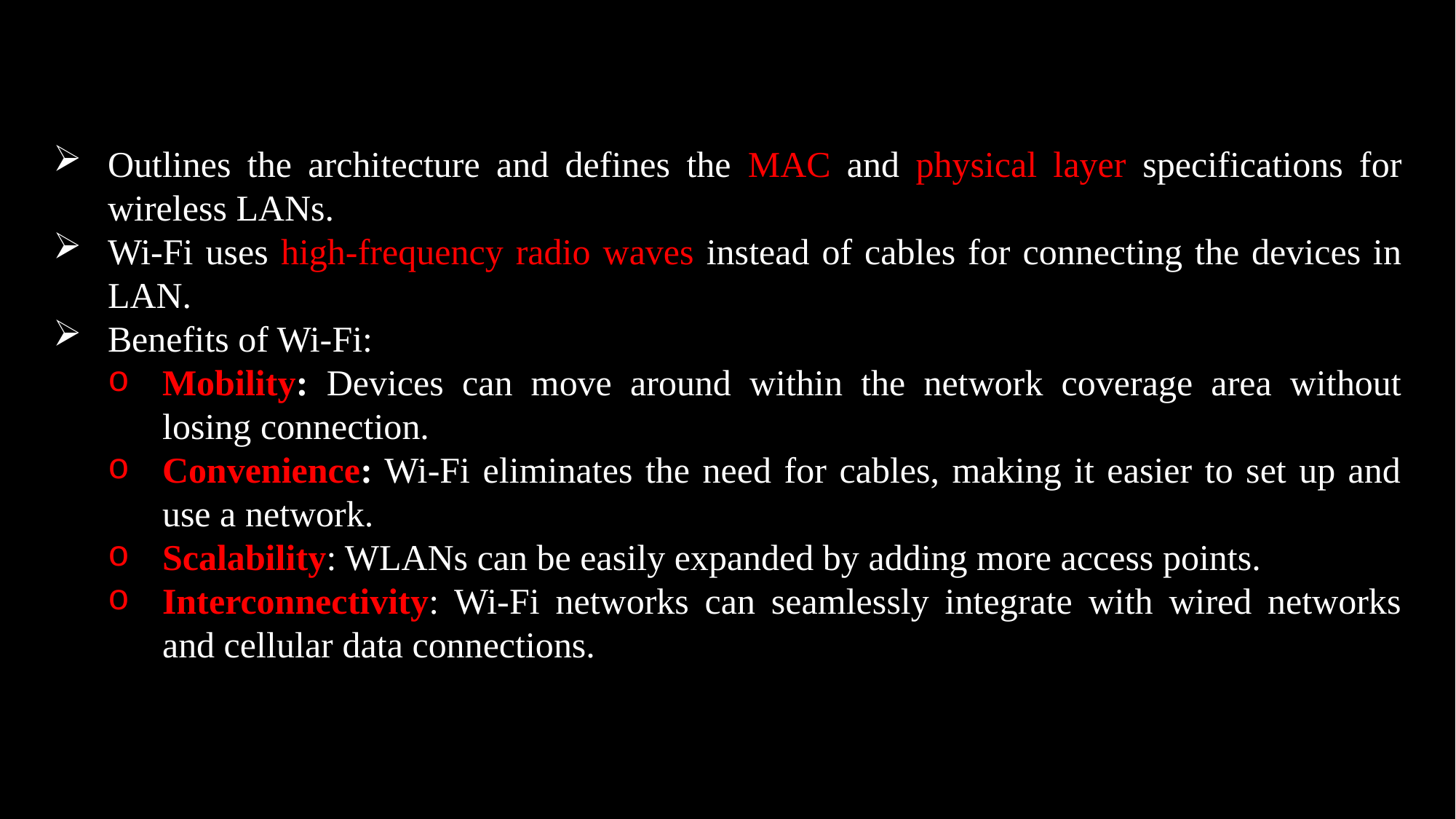

Outlines the architecture and defines the MAC and physical layer specifications for wireless LANs.
Wi-Fi uses high-frequency radio waves instead of cables for connecting the devices in LAN.
Benefits of Wi-Fi:
Mobility: Devices can move around within the network coverage area without losing connection.
Convenience: Wi-Fi eliminates the need for cables, making it easier to set up and use a network.
Scalability: WLANs can be easily expanded by adding more access points.
Interconnectivity: Wi-Fi networks can seamlessly integrate with wired networks and cellular data connections.